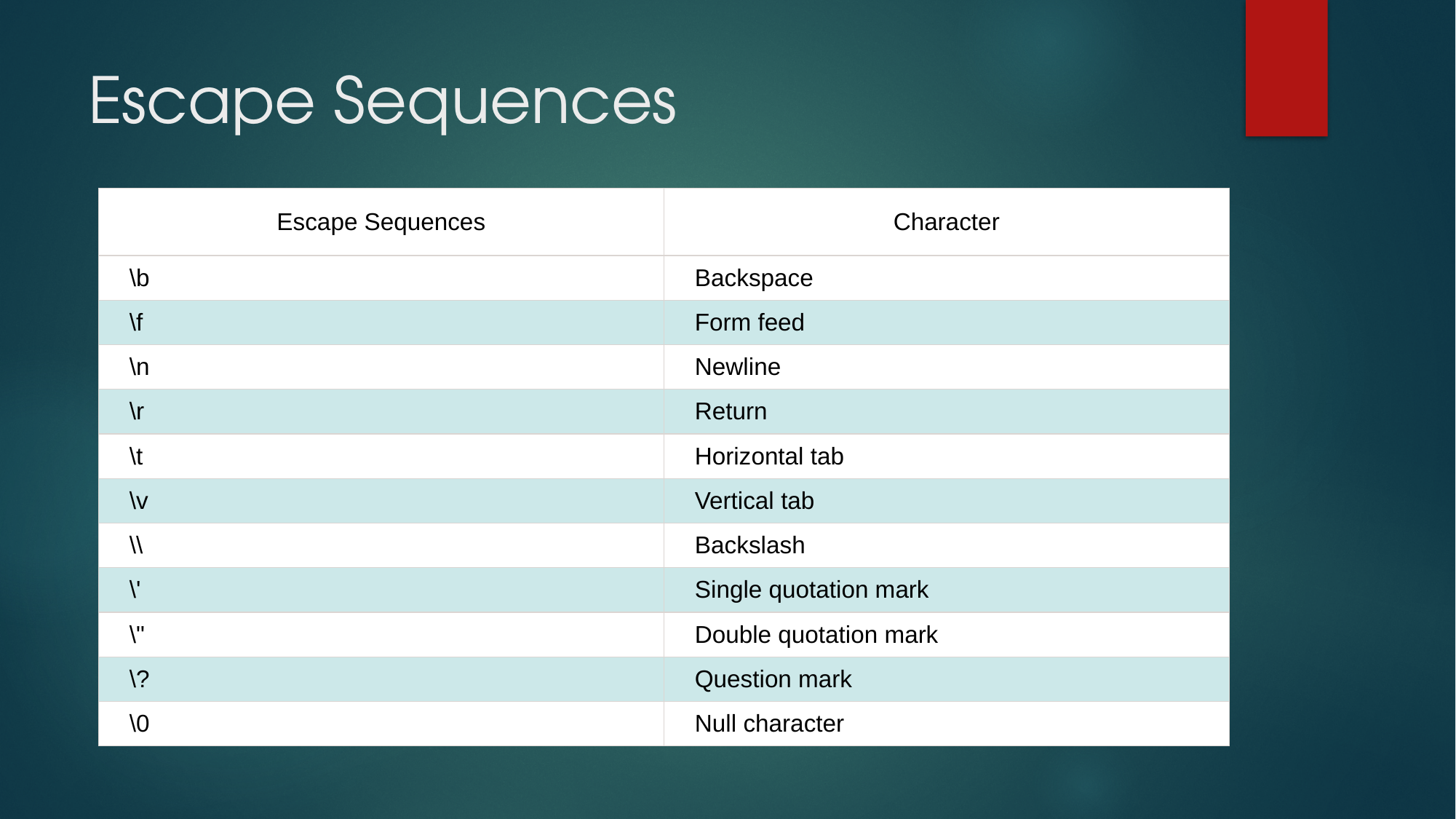

# Escape Sequences
| Escape Sequences | Character |
| --- | --- |
| \b | Backspace |
| \f | Form feed |
| \n | Newline |
| \r | Return |
| \t | Horizontal tab |
| \v | Vertical tab |
| \\ | Backslash |
| \' | Single quotation mark |
| \" | Double quotation mark |
| \? | Question mark |
| \0 | Null character |